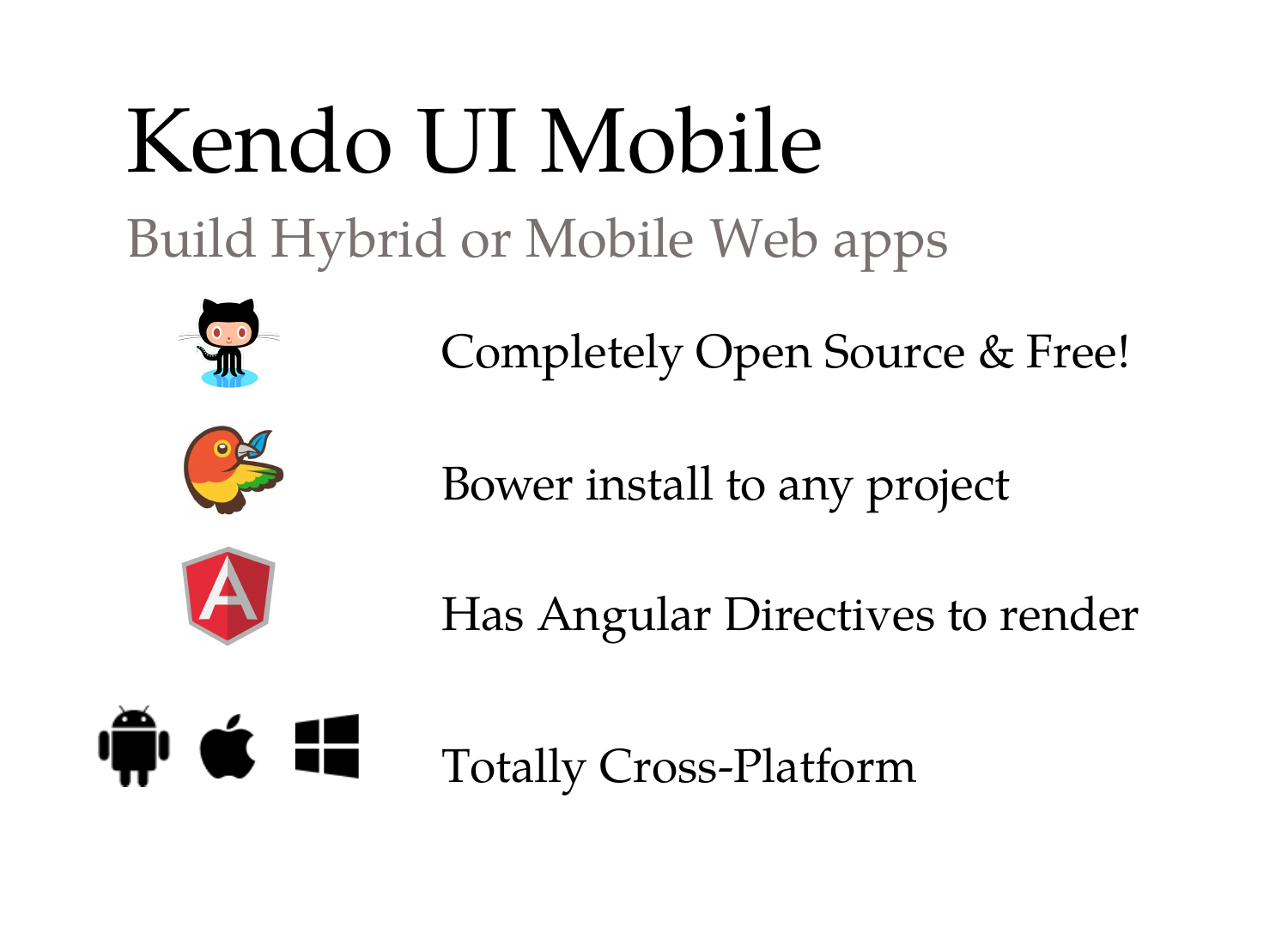

# Kendo UI Mobile
Build Hybrid or Mobile Web apps

Completely Open Source & Free!

Bower install to any project

Has Angular Directives to render

Totally Cross-Platform